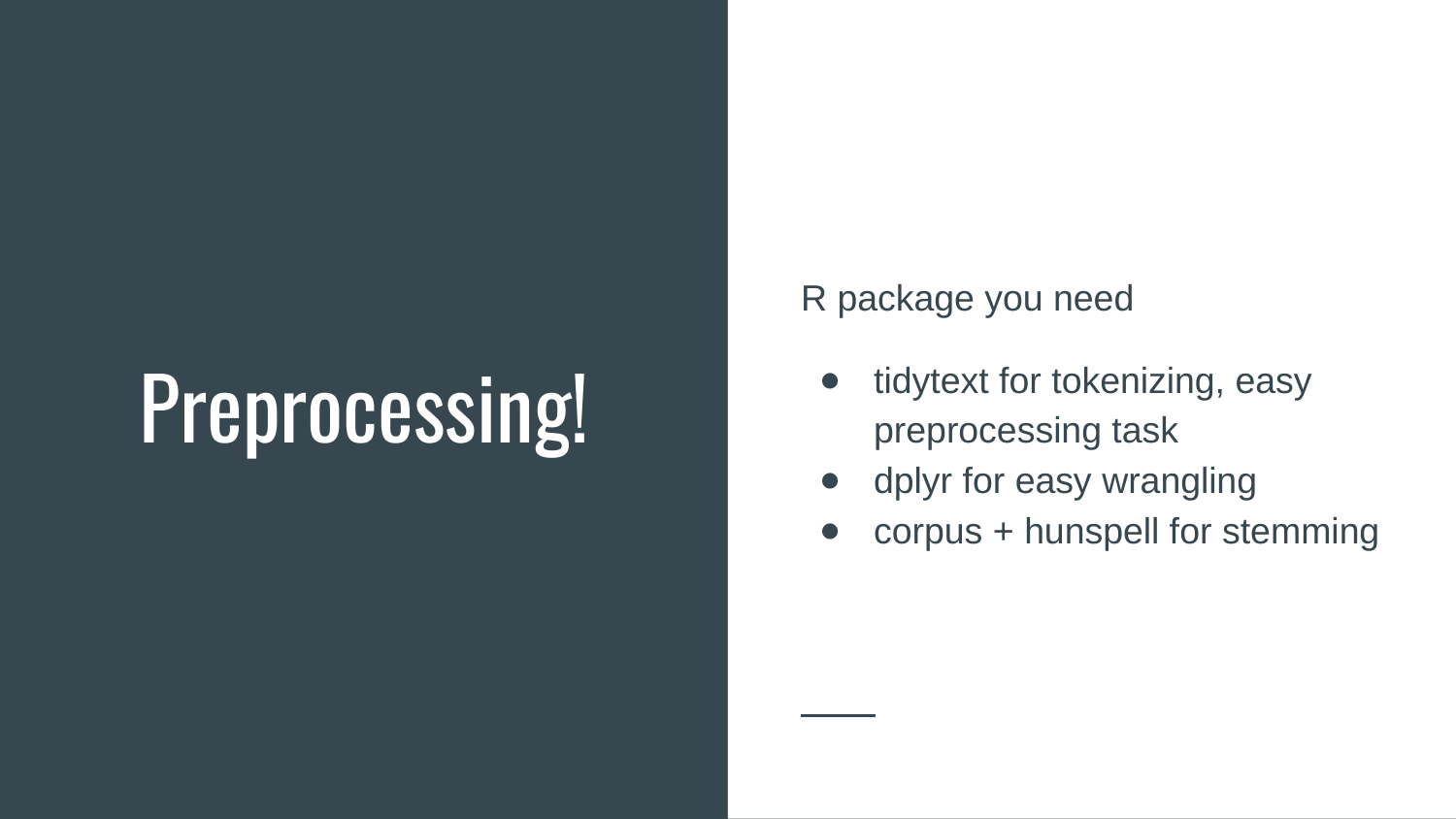

R package you need
tidytext for tokenizing, easy preprocessing task
dplyr for easy wrangling
corpus + hunspell for stemming
# Preprocessing!